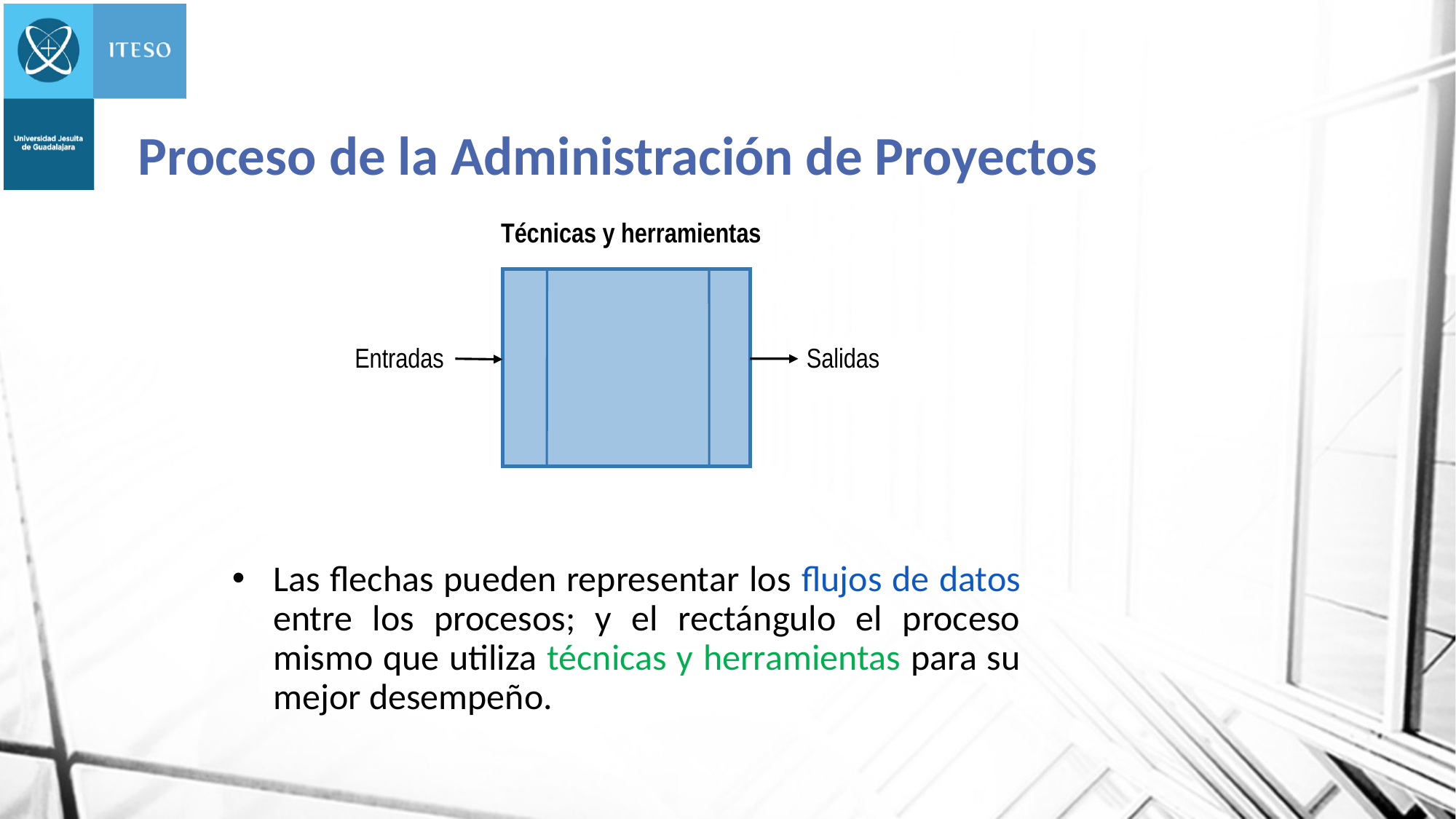

# Proceso de la Administración de Proyectos
 Técnicas y herramientas

Entradas
Salidas

Las flechas pueden representar los flujos de datos entre los procesos; y el rectángulo el proceso mismo que utiliza técnicas y herramientas para su mejor desempeño.